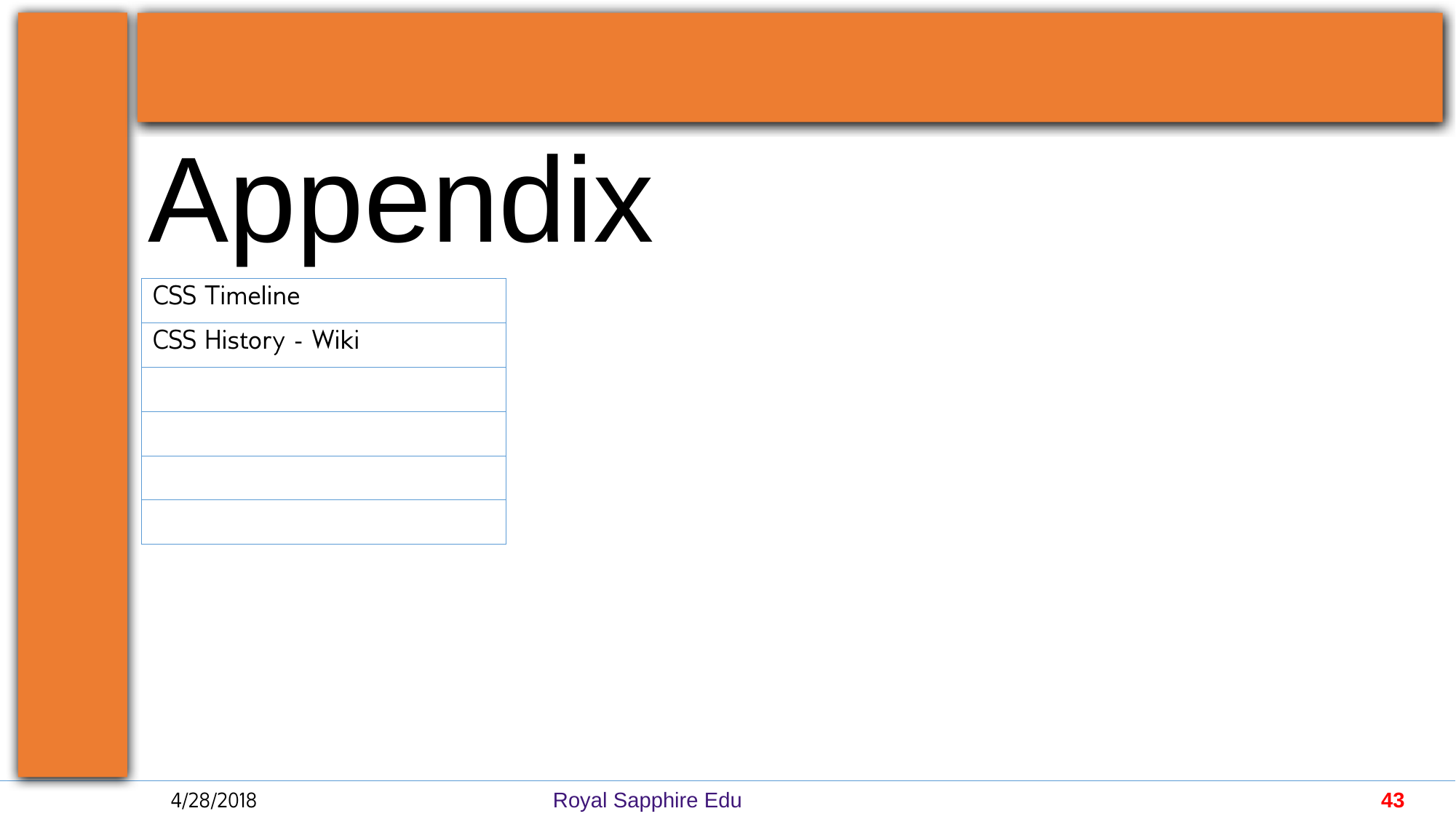

| CSS Timeline |
| --- |
| CSS History - Wiki |
|  |
|  |
|  |
|  |
4/28/2018
Royal Sapphire Edu
43